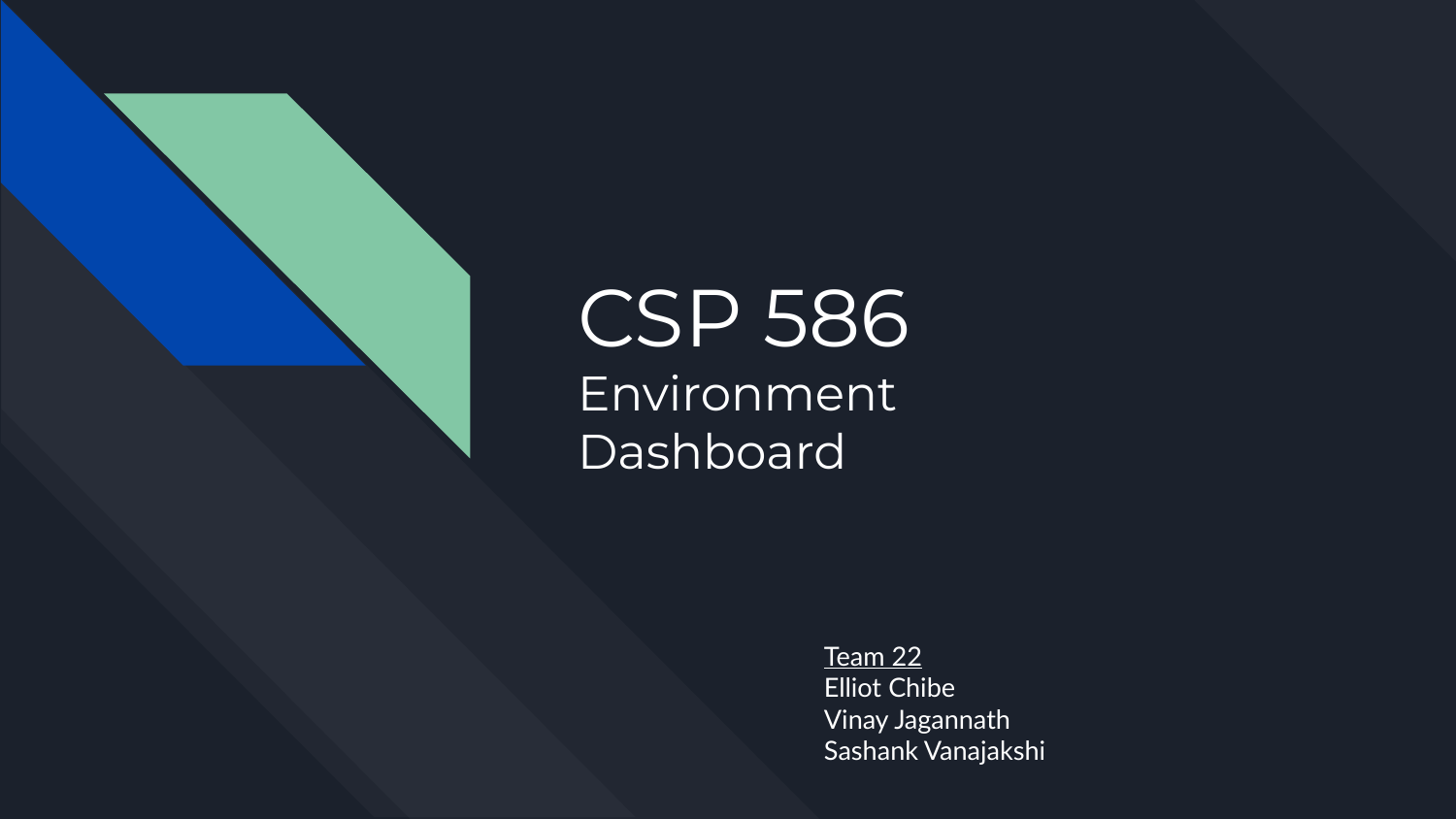

# CSP 586
Environment
Dashboard
Team 22
Elliot Chibe
Vinay Jagannath
Sashank Vanajakshi